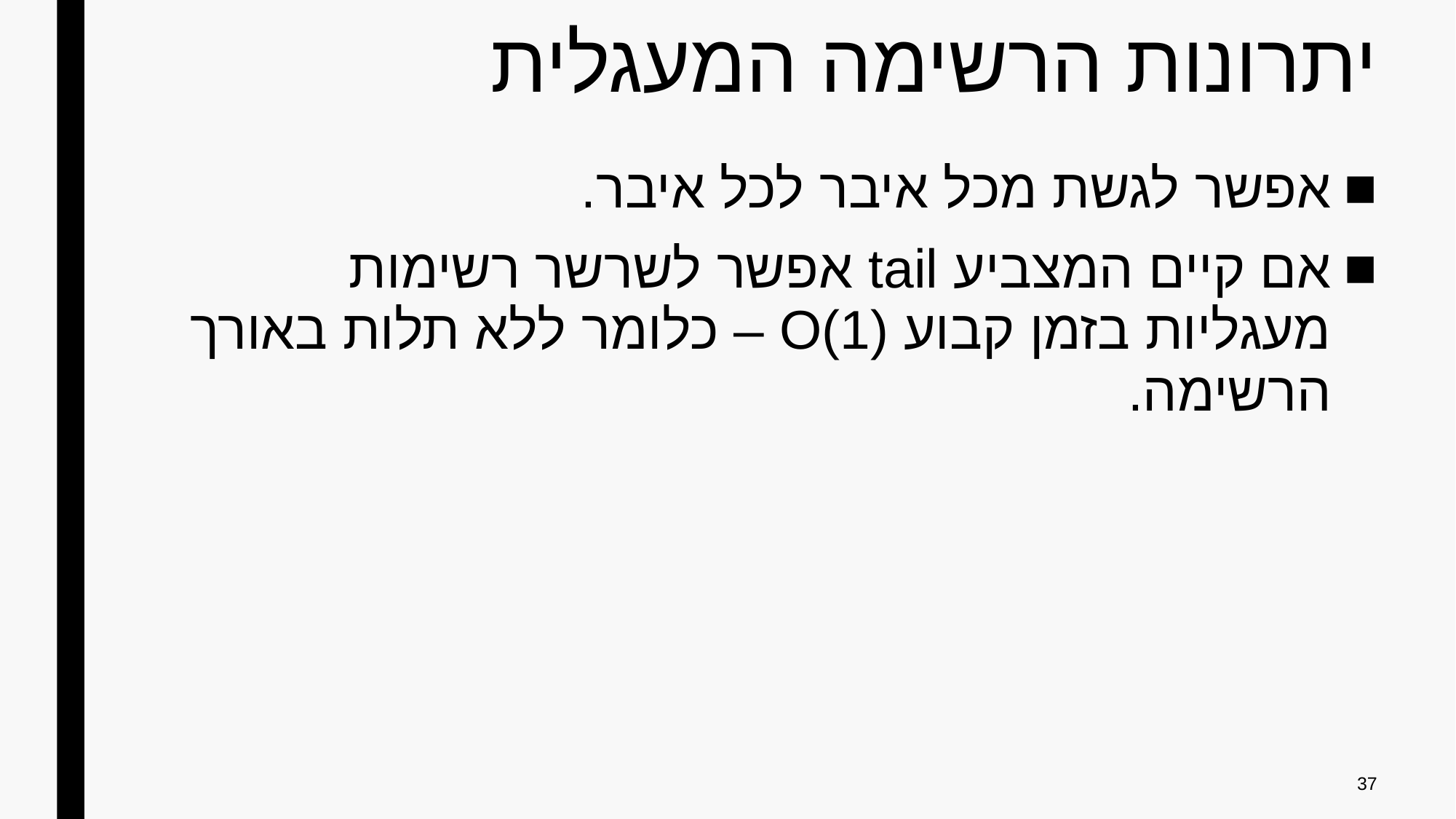

# יתרונות הרשימה המעגלית
אפשר לגשת מכל איבר לכל איבר.
אם קיים המצביע tail אפשר לשרשר רשימות מעגליות בזמן קבוע O(1) – כלומר ללא תלות באורך הרשימה.
37